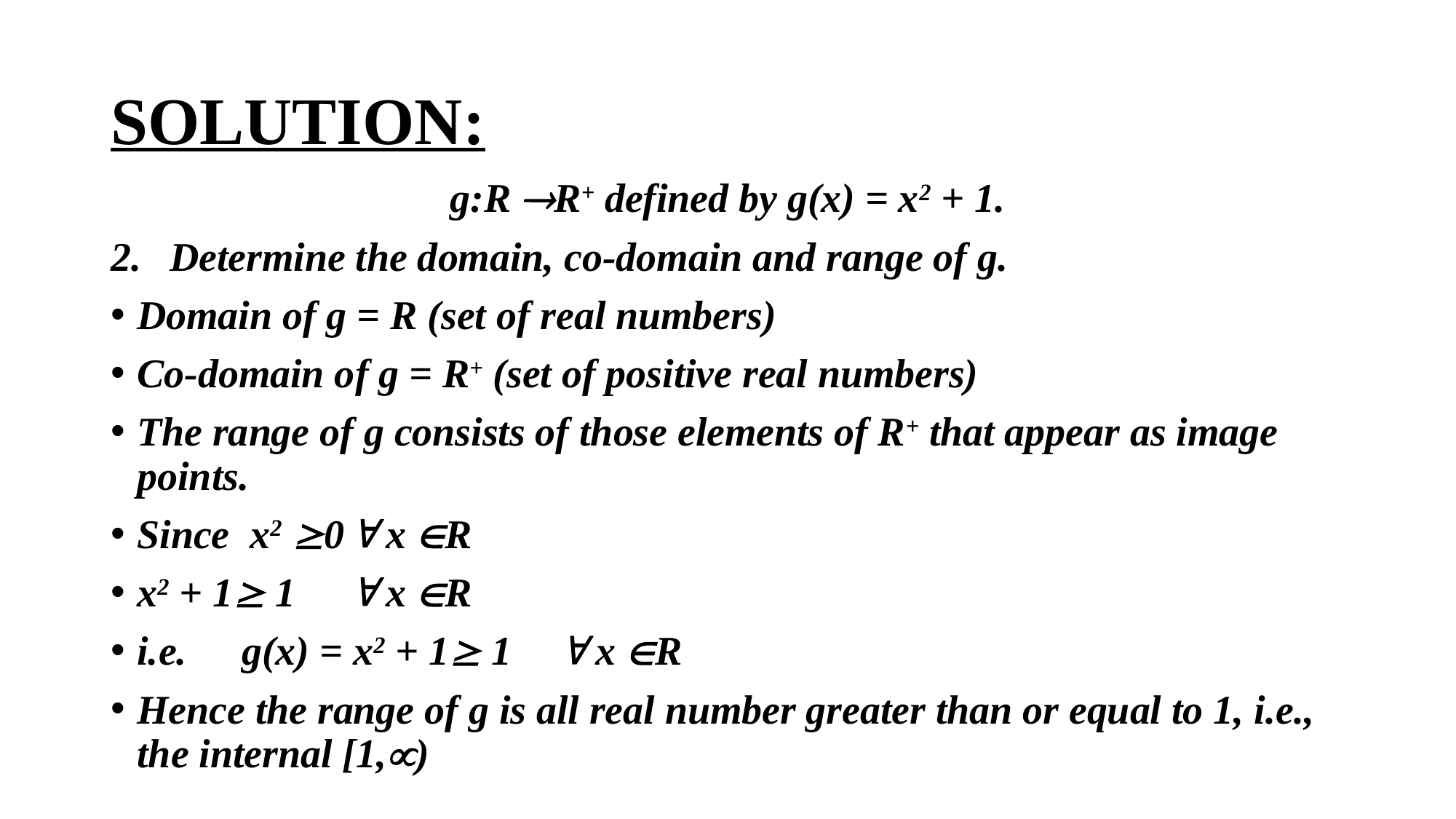

# SOLUTION:
g:R →R+ defined by g(x) = x2 + 1.
Determine the domain, co-domain and range of g.
Domain of g = R (set of real numbers)
Co-domain of g = R+ (set of positive real numbers)
The range of g consists of those elements of R+ that appear as image points.
Since  x2 ≥0	∀ x ∈R
x2 + 1≥ 1	∀ x ∈R
i.e.	g(x) = x2 + 1≥ 1	∀ x ∈R
Hence the range of g is all real number greater than or equal to 1, i.e., the internal [1,∝)